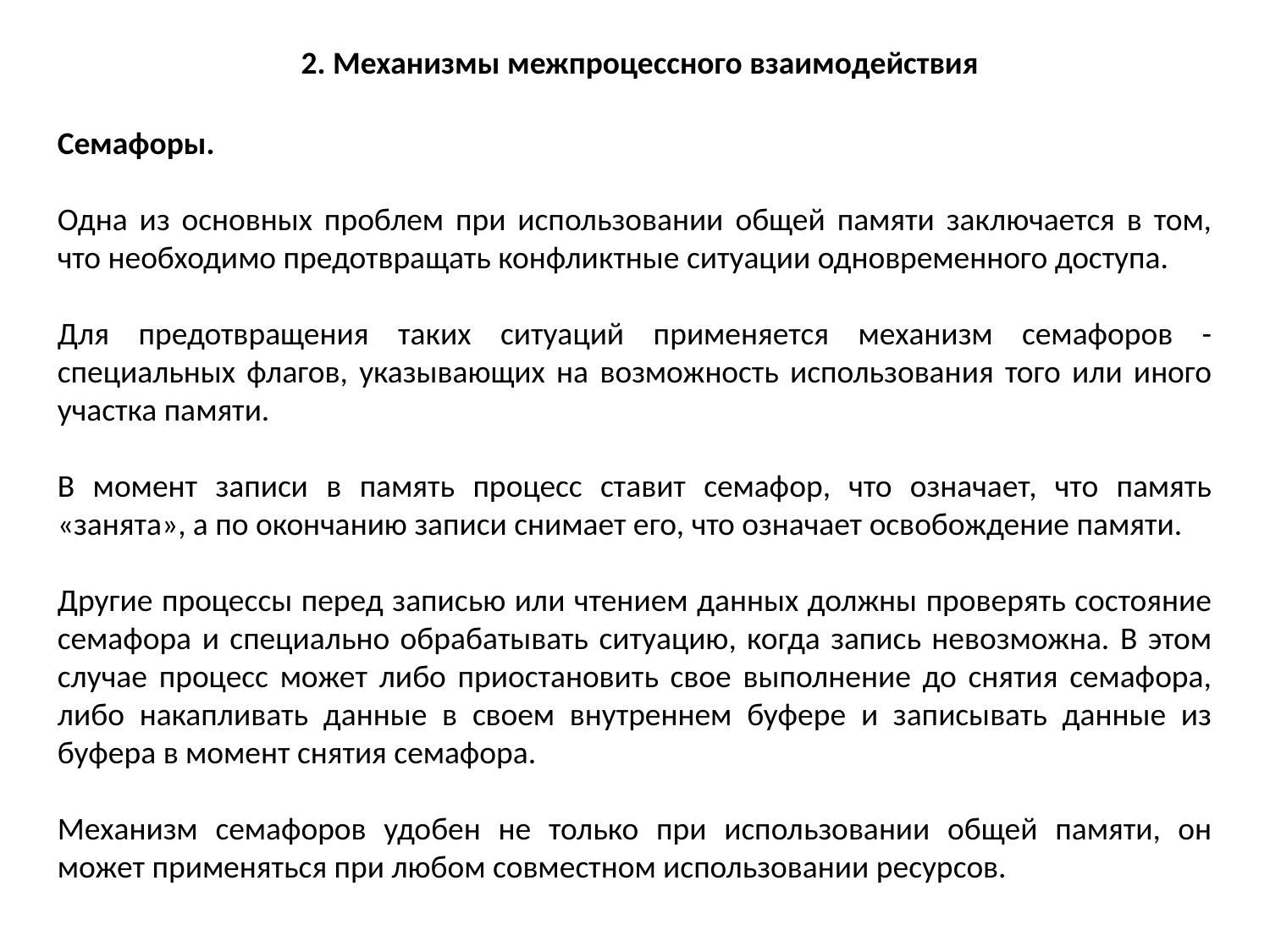

2. Механизмы межпроцессного взаимодействия
Семафоры.

Одна из основных проблем при использовании общей памяти заключается в том, что необходимо предотвращать конфликтные ситуации одновременного доступа.

Для предотвращения таких ситуаций применяется механизм семафоров - специальных флагов, указывающих на возможность использования того или иного участка памяти.

В момент записи в память процесс ставит семафор, что означает, что память «занята», а по окончанию записи снимает его, что означает освобождение памяти.

Другие процессы перед записью или чтением данных должны проверять состояние семафора и специально обрабатывать ситуацию, когда запись невозможна. В этом случае процесс может либо приостановить свое выполнение до снятия семафора, либо накапливать данные в своем внутреннем буфере и записывать данные из буфера в момент снятия семафора.

Механизм семафоров удобен не только при использовании общей памяти, он может применяться при любом совместном использовании ресурсов.